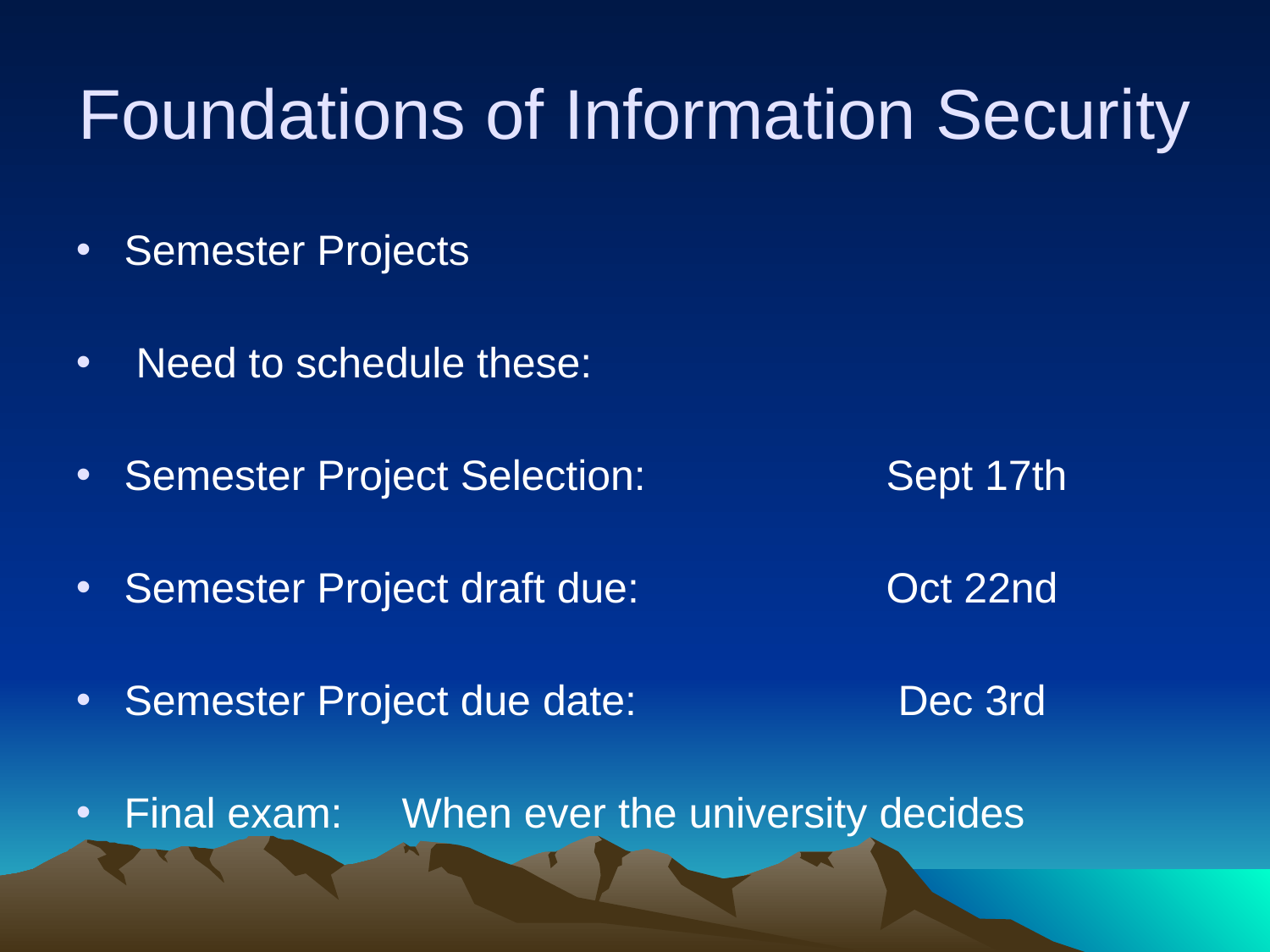

# Foundations of Information Security
Semester Projects

 Need to schedule these:

Semester Project Selection: 		Sept 17th

Semester Project draft due: 		Oct 22nd

Semester Project due date:     		 Dec 3rd

Final exam:	  When ever the university decides